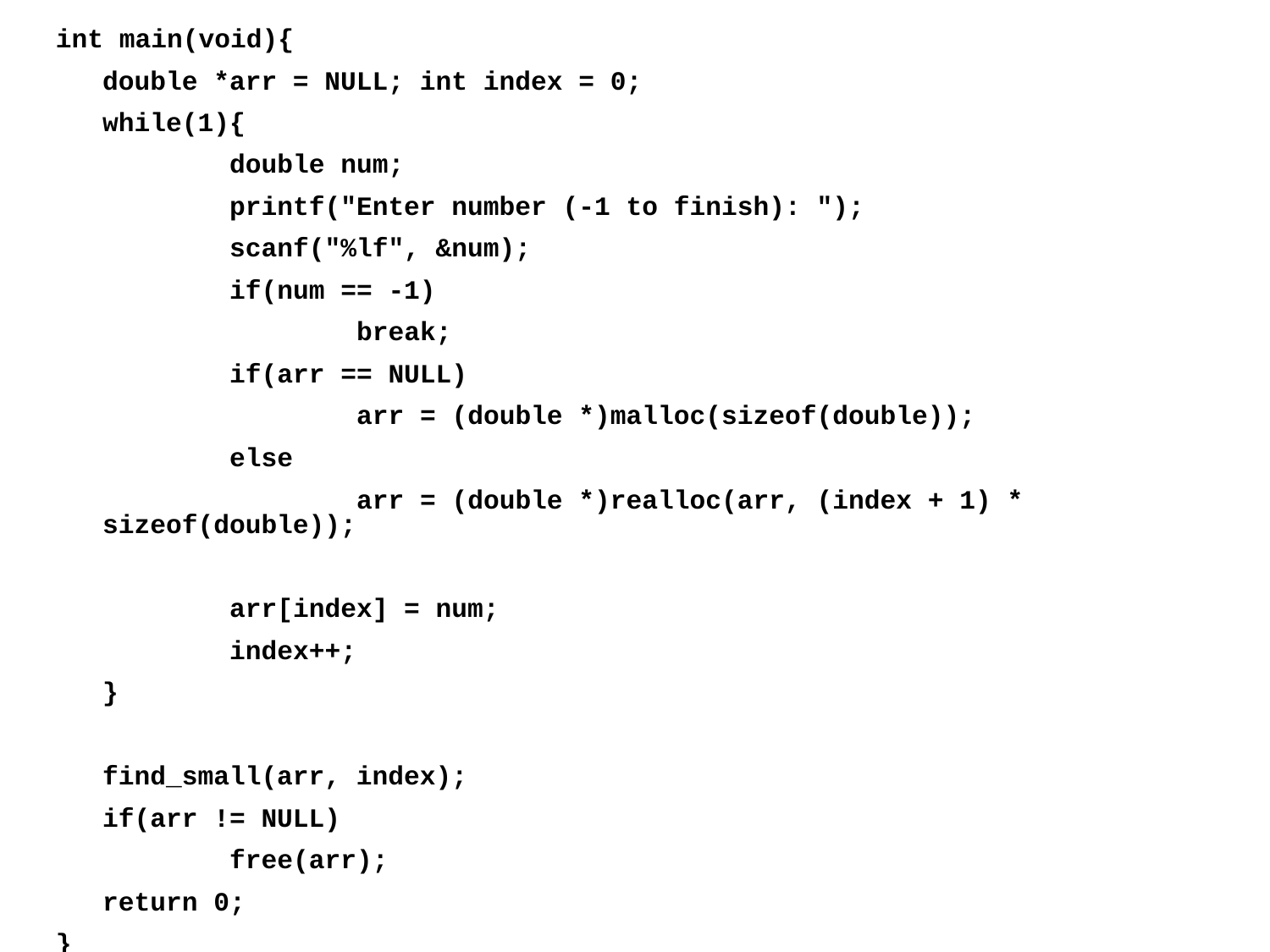

int main(void){
	double *arr = NULL; int index = 0;
	while(1){
		double num;
		printf("Enter number (-1 to finish): ");
		scanf("%lf", &num);
		if(num == -1)
			break;
		if(arr == NULL)
			arr = (double *)malloc(sizeof(double));
		else
			arr = (double *)realloc(arr, (index + 1) * sizeof(double));

		arr[index] = num;
		index++;
	}

	find_small(arr, index);
	if(arr != NULL)
		free(arr);
	return 0;
}

66